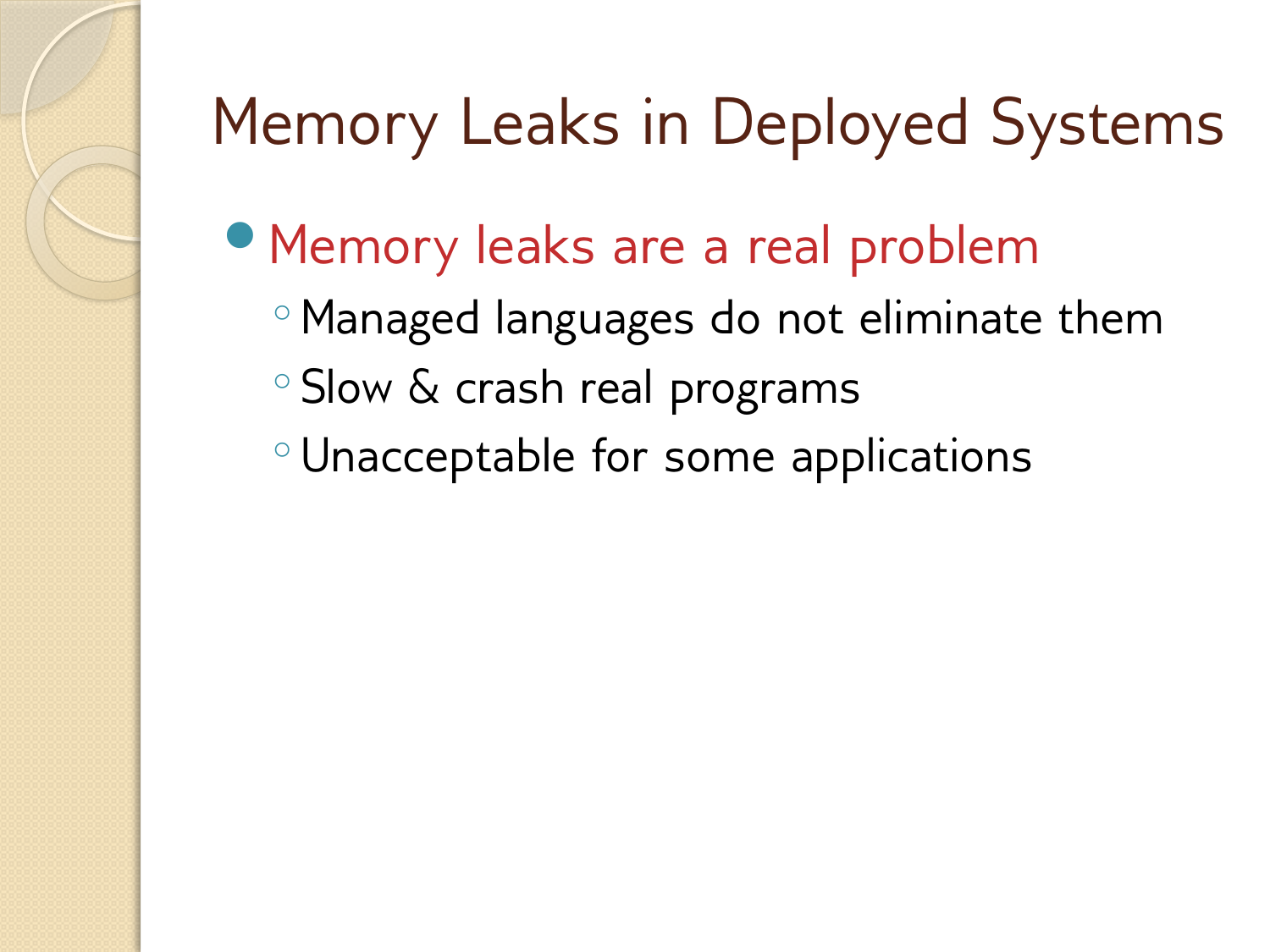

# Memory Leaks in Deployed Systems
Memory leaks are a real problem
Managed languages do not eliminate them
Slow & crash real programs
Unacceptable for some applications